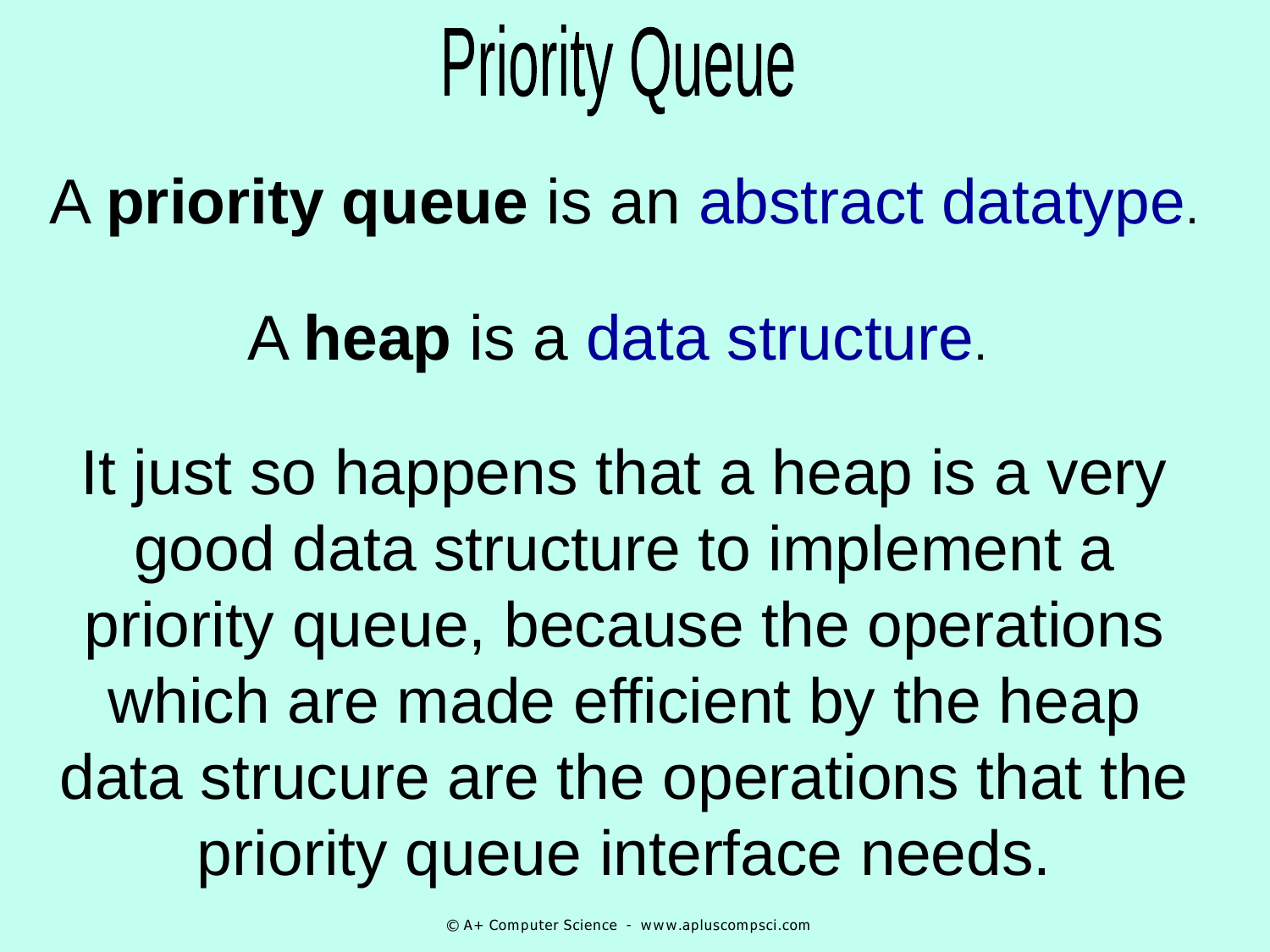

Priority Queue
A priority queue is an abstract datatype.

A heap is a data structure.

It just so happens that a heap is a very good data structure to implement a priority queue, because the operations which are made efficient by the heap data strucure are the operations that the priority queue interface needs.

© A+ Computer Science  -  www.apluscompsci.com